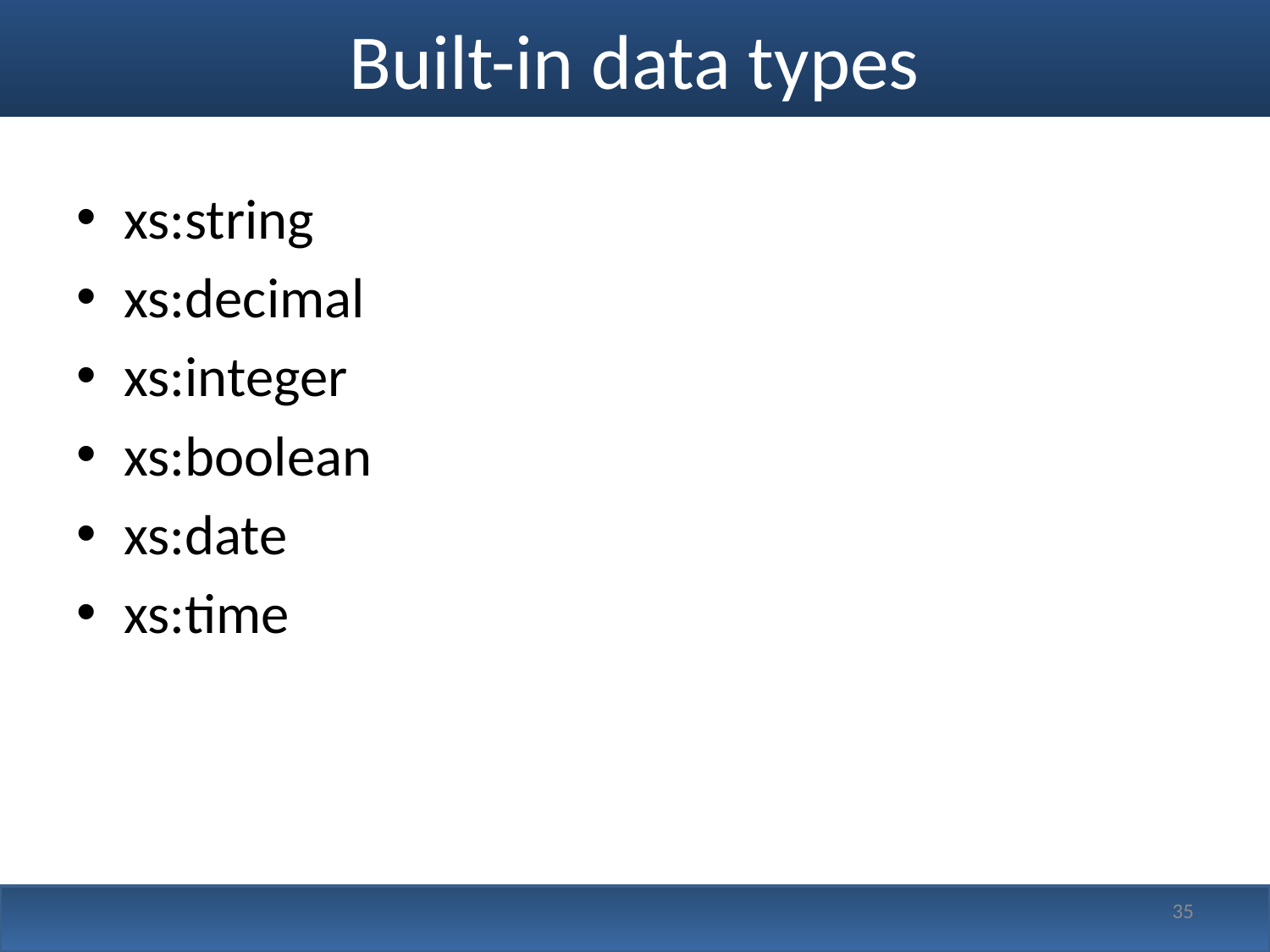

# Built-in data types
xs:string
xs:decimal
xs:integer
xs:boolean
xs:date
xs:time

35